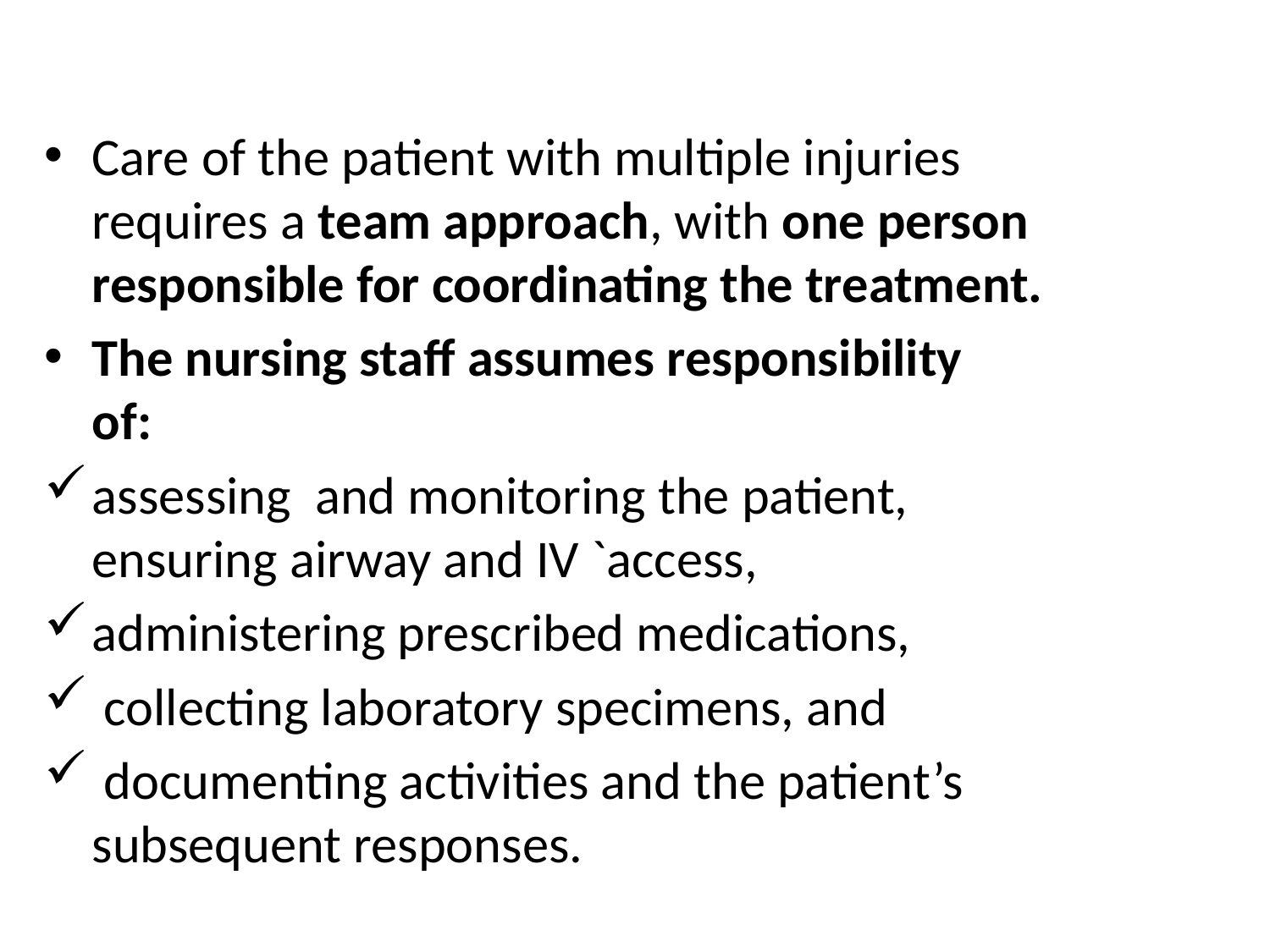

#
Care of the patient with multiple injuries requires a team approach, with one person responsible for coordinating the treatment.
The nursing staff assumes responsibility  of:
assessing  and monitoring the patient, ensuring airway and IV `access,
administering prescribed medications,
 collecting laboratory specimens, and
 documenting activities and the patient’s subsequent responses.